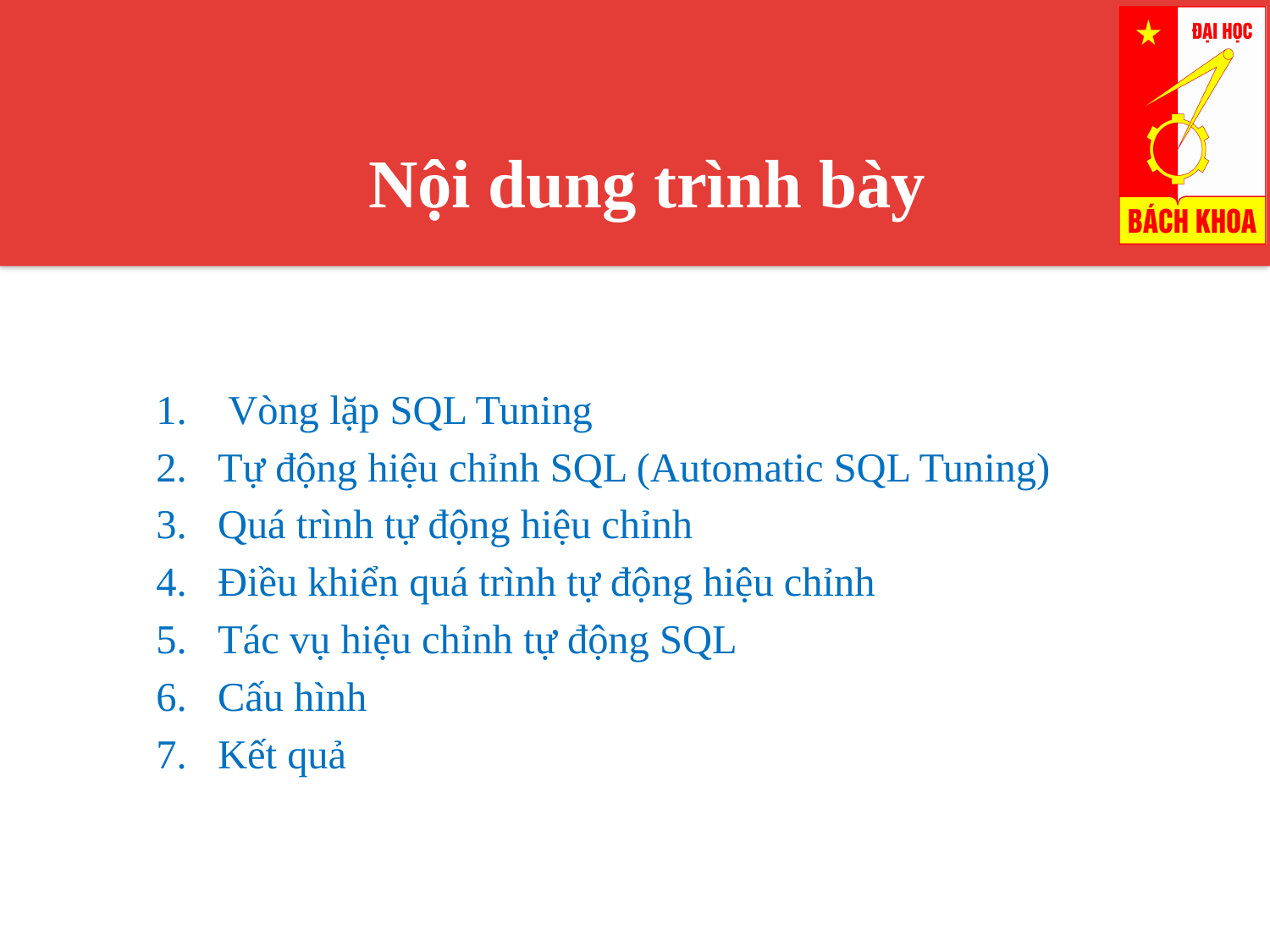

Nội dung trình bày

 Vòng lặp SQL Tuning
Tự động hiệu chỉnh SQL (Automatic SQL Tuning)
Quá trình tự động hiệu chỉnh
Điều khiển quá trình tự động hiệu chỉnh
Tác vụ hiệu chỉnh tự động SQL
Cấu hình
Kết quả